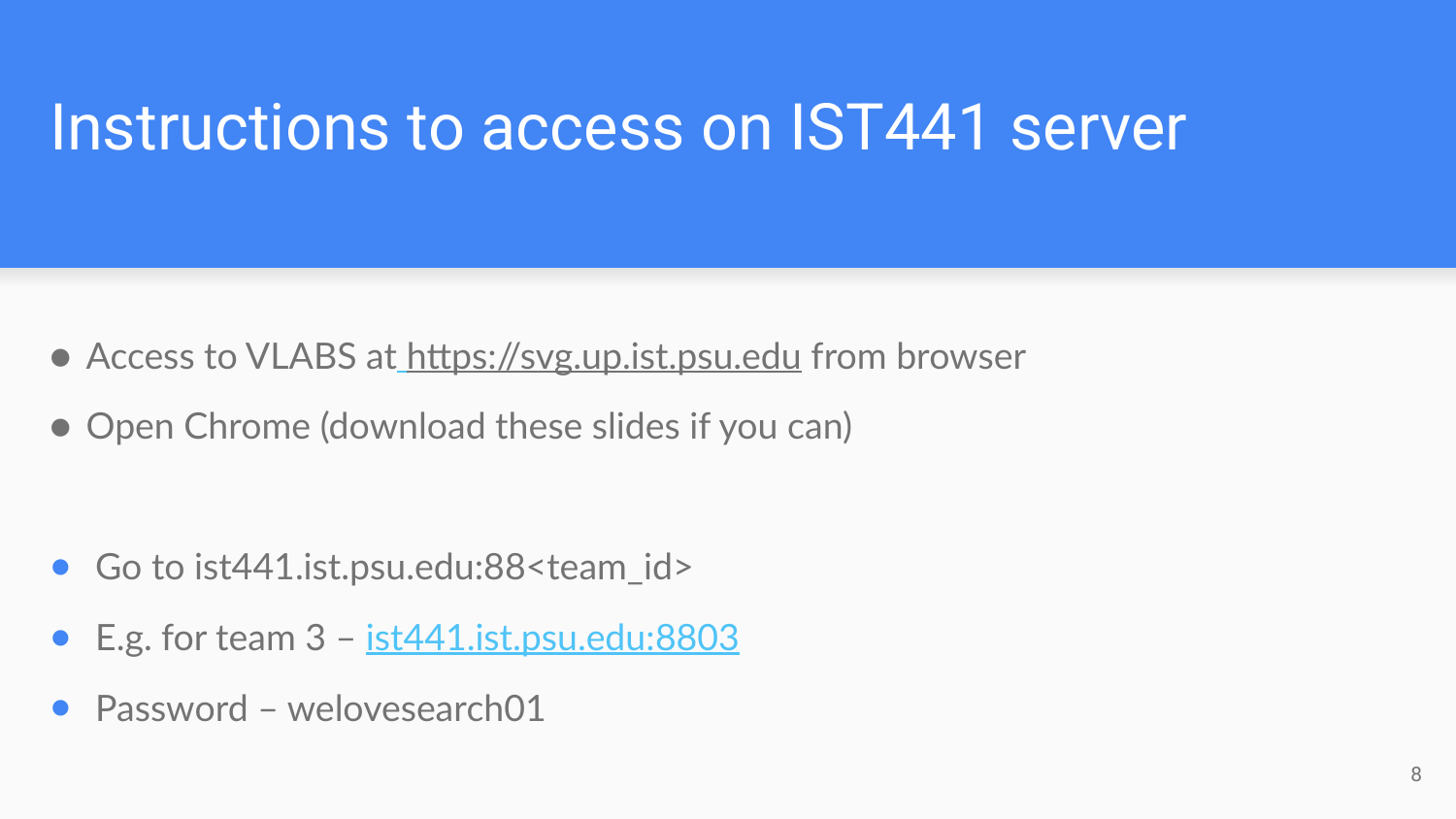

# Instructions to access on IST441 server
●	Access to VLABS at https://svg.up.ist.psu.edu from browser
●	Open Chrome (download these slides if you can)

Go to ist441.ist.psu.edu:88<team_id>
E.g. for team 3 – ist441.ist.psu.edu:8803
Password – welovesearch01

Please do not access or modify other team folders !
We have logs of everything which you guys do – Please be careful and respectful
8